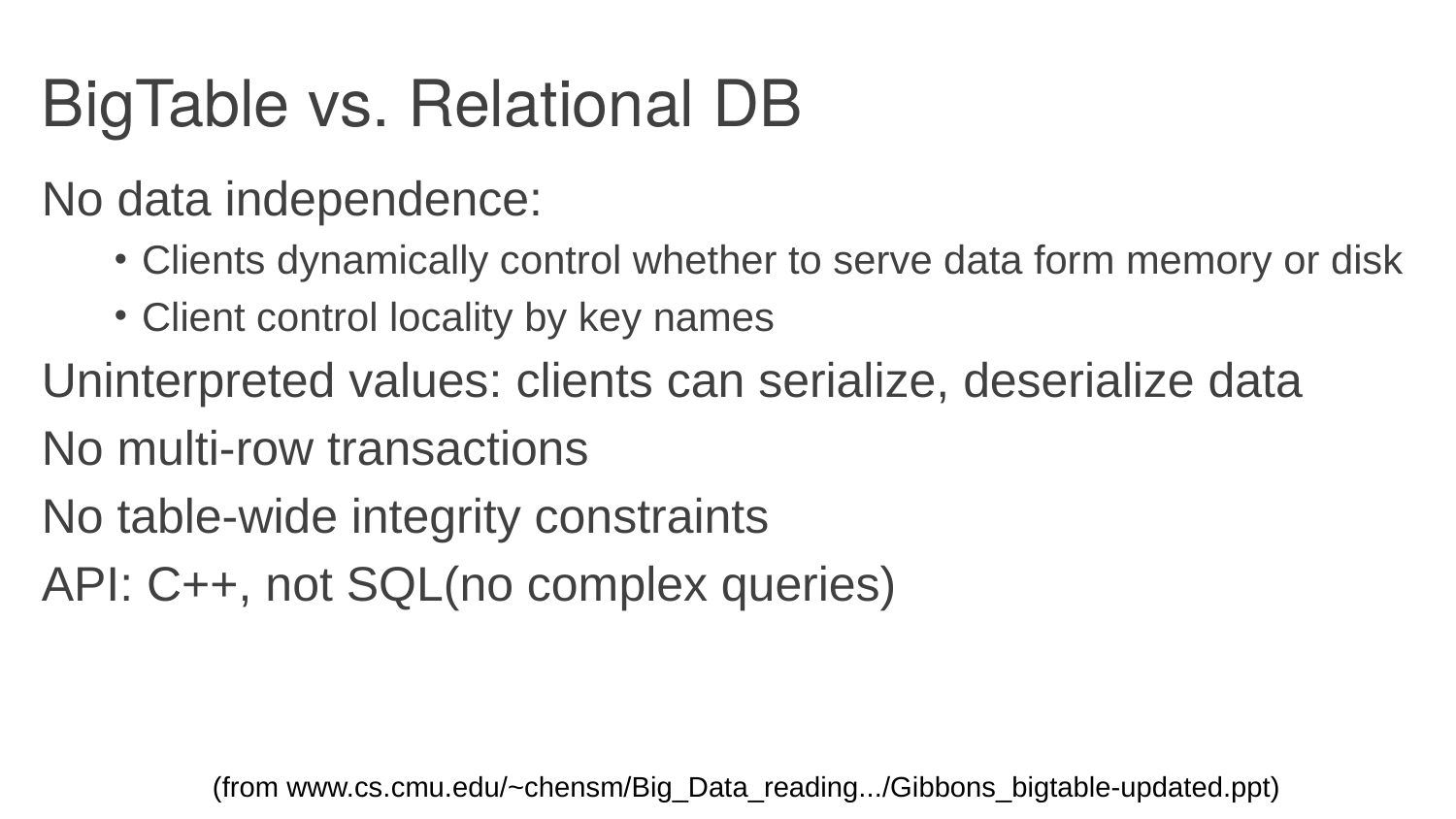

# BigTable vs. Relational DB
No data independence:
Clients dynamically control whether to serve data form memory or disk
Client control locality by key names
Uninterpreted values: clients can serialize, deserialize data
No multi-row transactions
No table-wide integrity constraints
API: C++, not SQL(no complex queries)
(from www.cs.cmu.edu/~chensm/Big_Data_reading.../Gibbons_bigtable-updated.ppt)